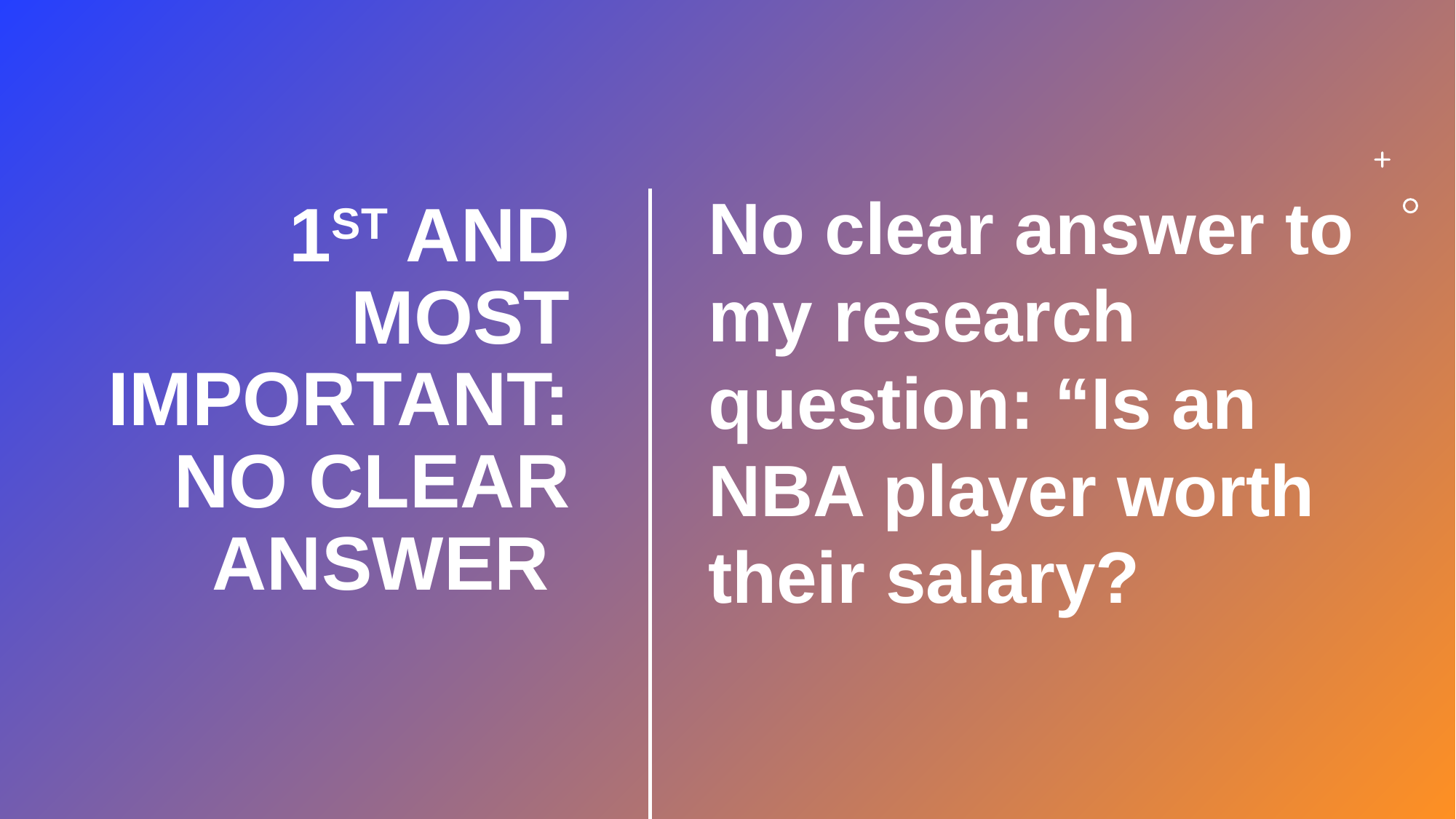

No clear answer to my research question: “Is an NBA player worth their salary?
# 1ST and most important: No Clear ANswer